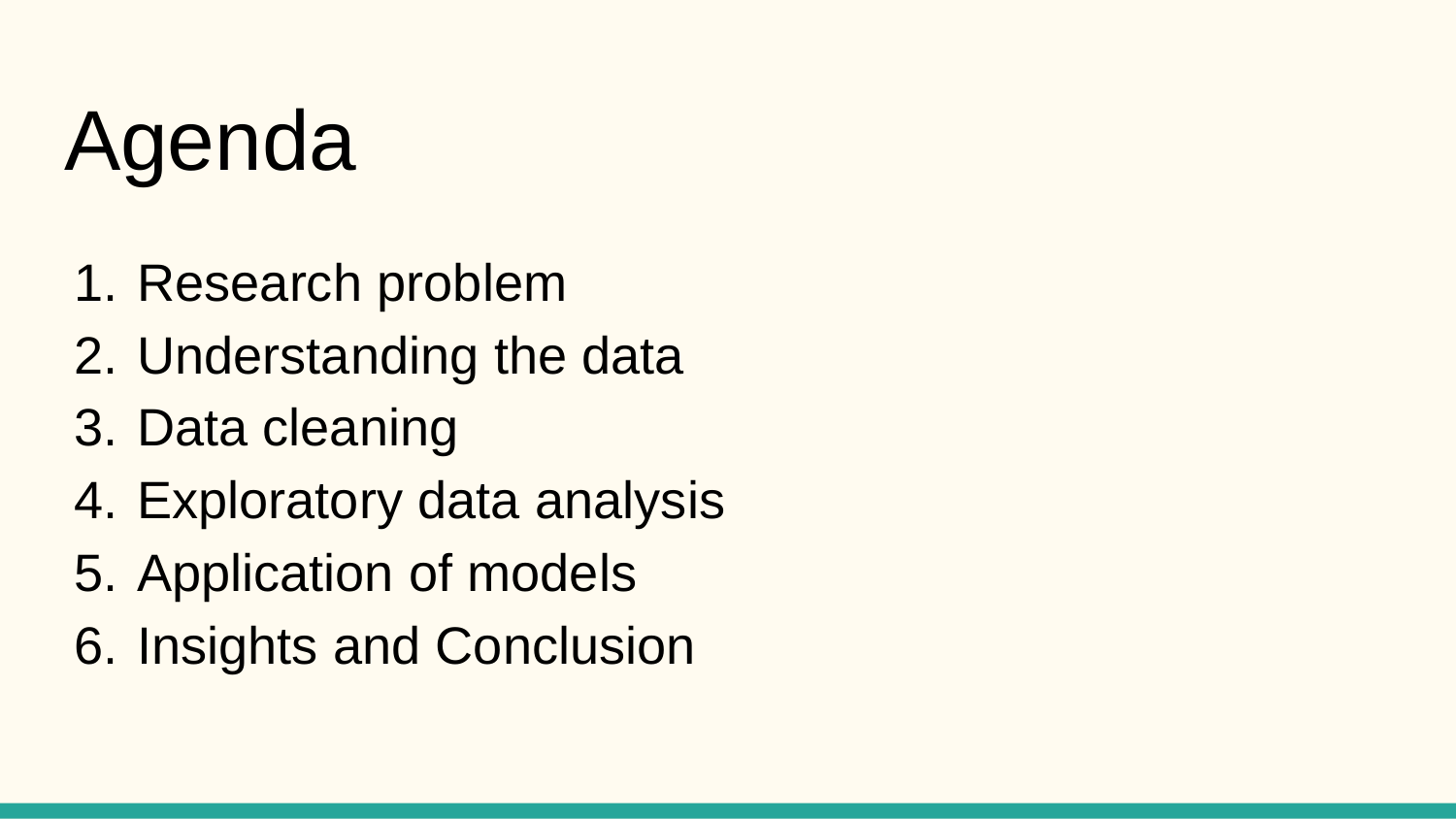

# Agenda
Research problem
Understanding the data
Data cleaning
Exploratory data analysis
Application of models
Insights and Conclusion